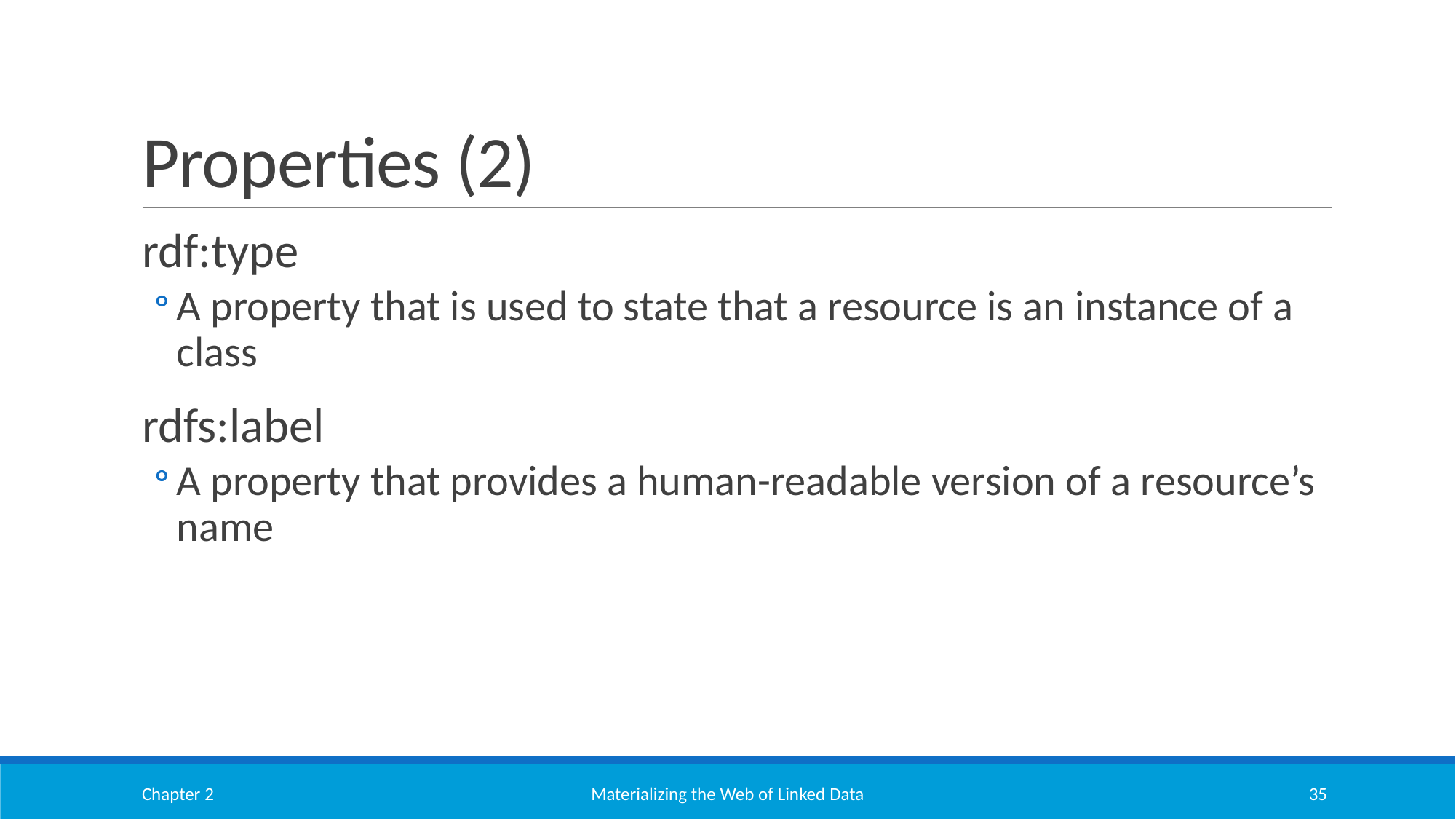

# Properties (2)
rdf:type
A property that is used to state that a resource is an instance of a class
rdfs:label
A property that provides a human-readable version of a resource’s name
Chapter 2
Materializing the Web of Linked Data
35